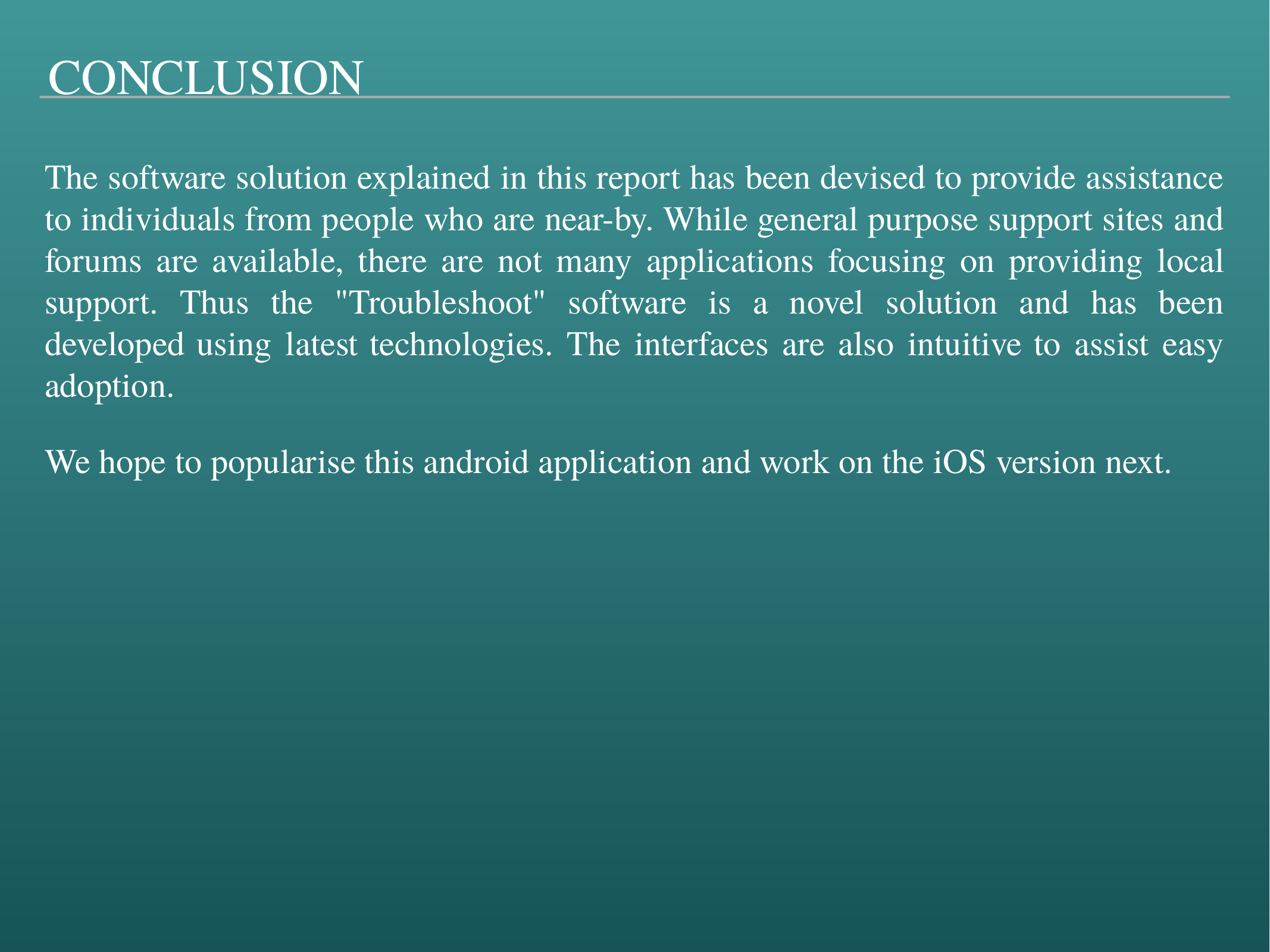

CONCLUSION
The software solution explained in this report has been devised to provide assistance to individuals from people who are near-by. While general purpose support sites and forums are available, there are not many applications focusing on providing local support. Thus the "Troubleshoot" software is a novel solution and has been developed using latest technologies. The interfaces are also intuitive to assist easy adoption.
We hope to popularise this android application and work on the iOS version next.